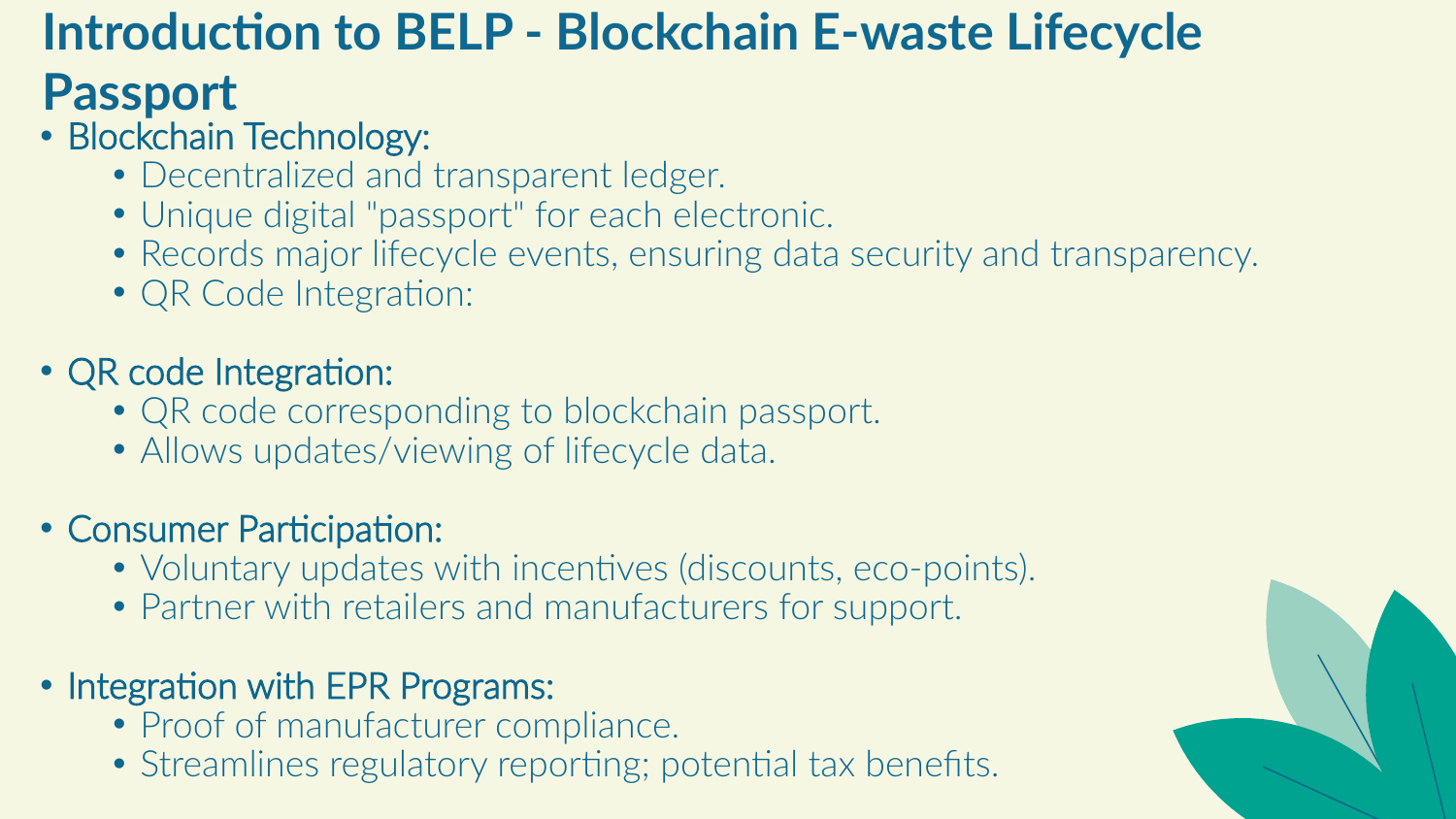

# Introduction to BELP - Blockchain E-waste Lifecycle Passport
Blockchain Technology:
Decentralized and transparent ledger.
Unique digital "passport" for each electronic.
Records major lifecycle events, ensuring data security and transparency.
QR Code Integration:

QR code Integration:
QR code corresponding to blockchain passport.
Allows updates/viewing of lifecycle data.

Consumer Participation:
Voluntary updates with incentives (discounts, eco-points).
Partner with retailers and manufacturers for support.

Integration with EPR Programs:
Proof of manufacturer compliance.
Streamlines regulatory reporting; potential tax benefits.